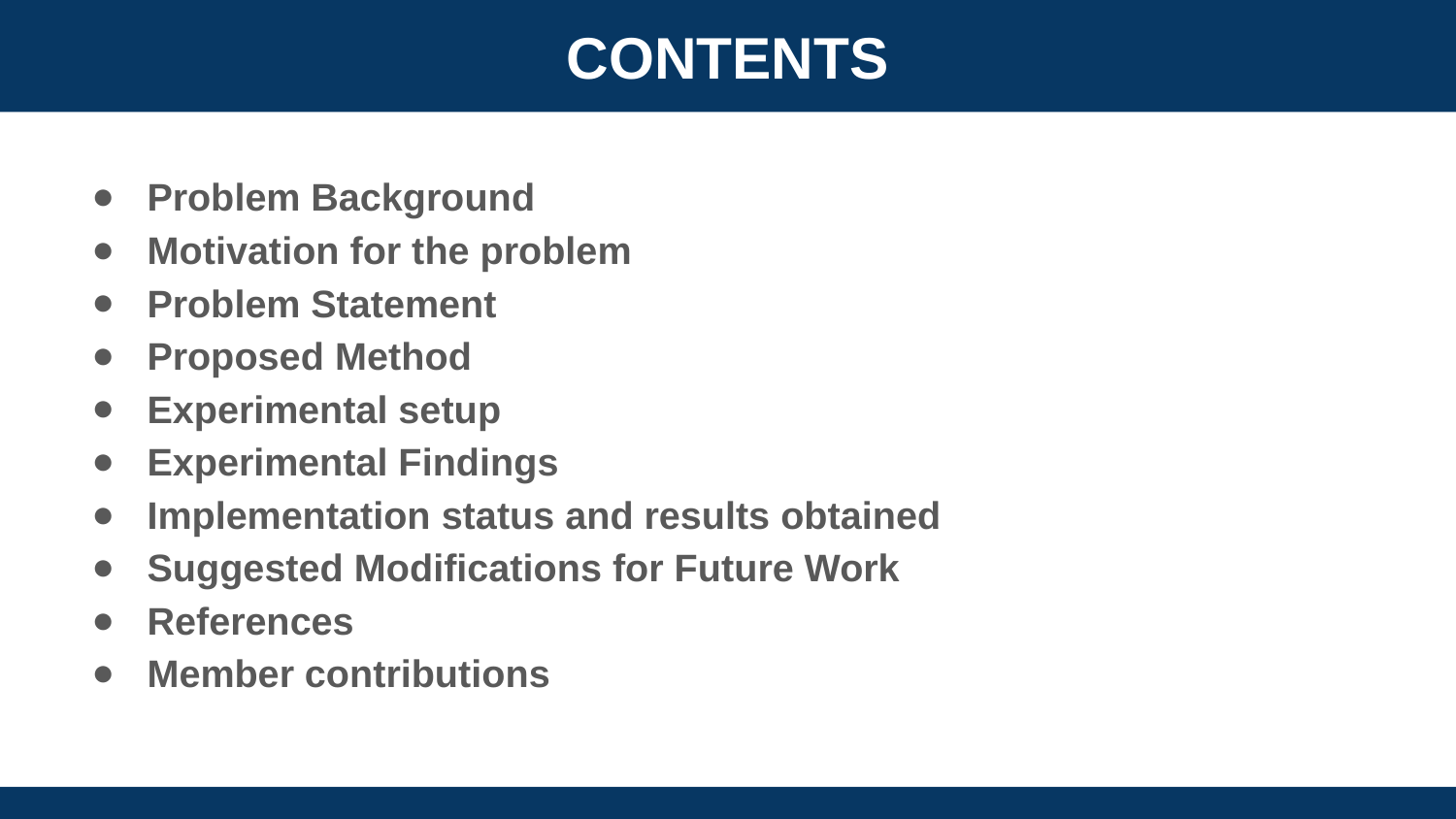

CONTENTS
Problem Background
Motivation for the problem
Problem Statement
Proposed Method
Experimental setup
Experimental Findings
Implementation status and results obtained
Suggested Modifications for Future Work
References
Member contributions